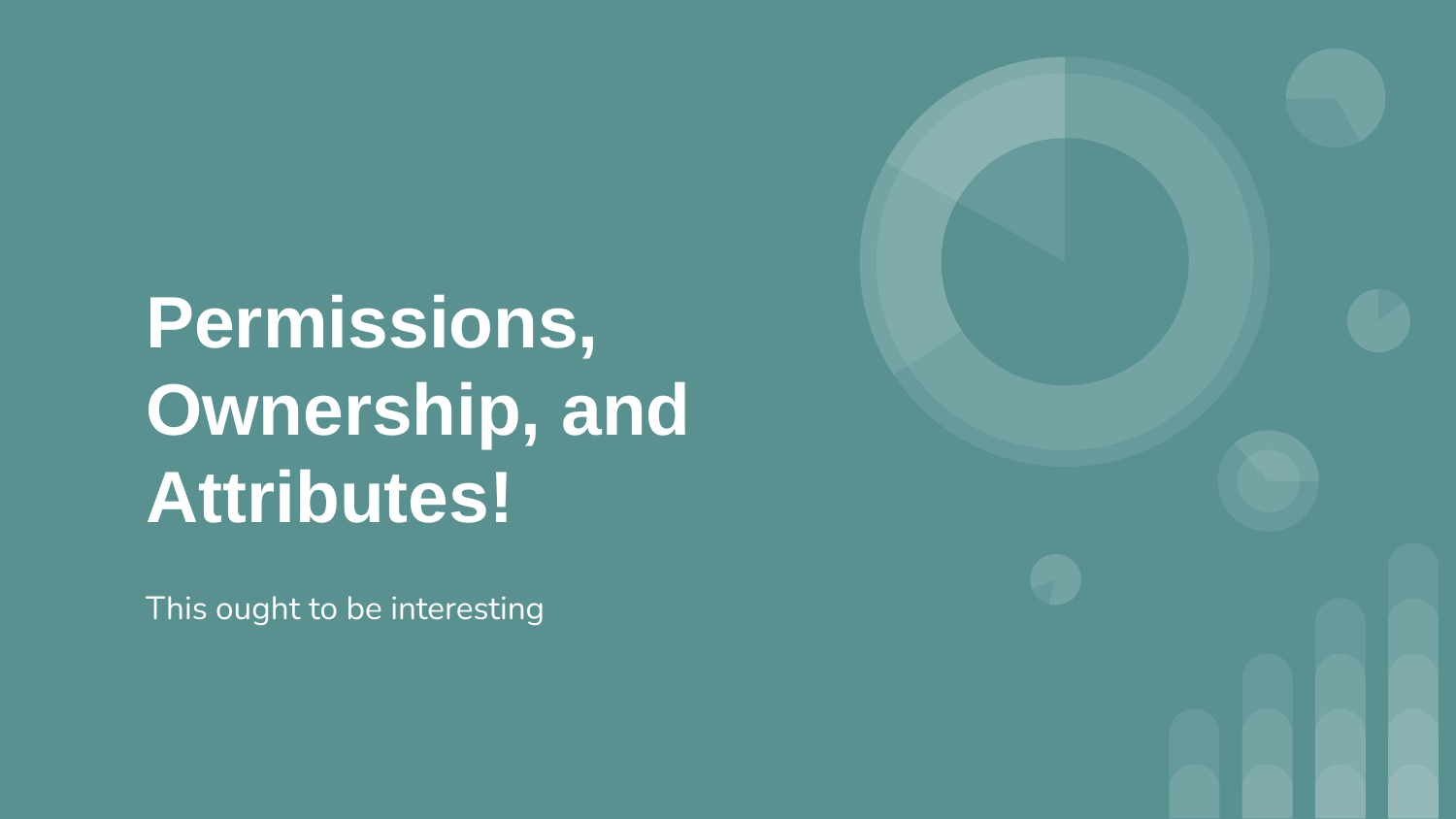

# Permissions, Ownership, and Attributes!
This ought to be interesting